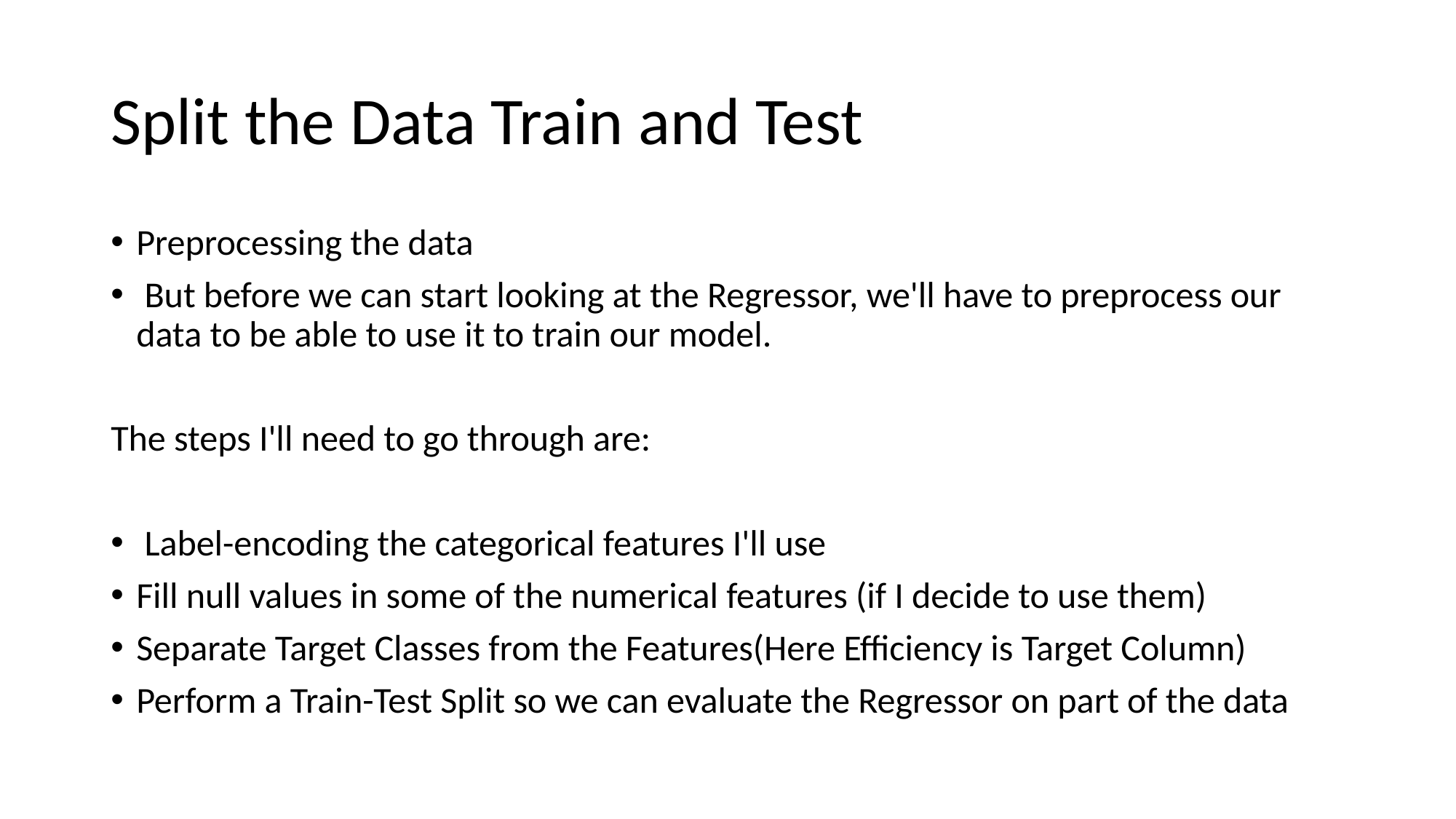

# Split the Data Train and Test
Preprocessing the data
 But before we can start looking at the Regressor, we'll have to preprocess our data to be able to use it to train our model.

The steps I'll need to go through are:

 Label-encoding the categorical features I'll use
Fill null values in some of the numerical features (if I decide to use them)
Separate Target Classes from the Features(Here Efficiency is Target Column)
Perform a Train-Test Split so we can evaluate the Regressor on part of the data